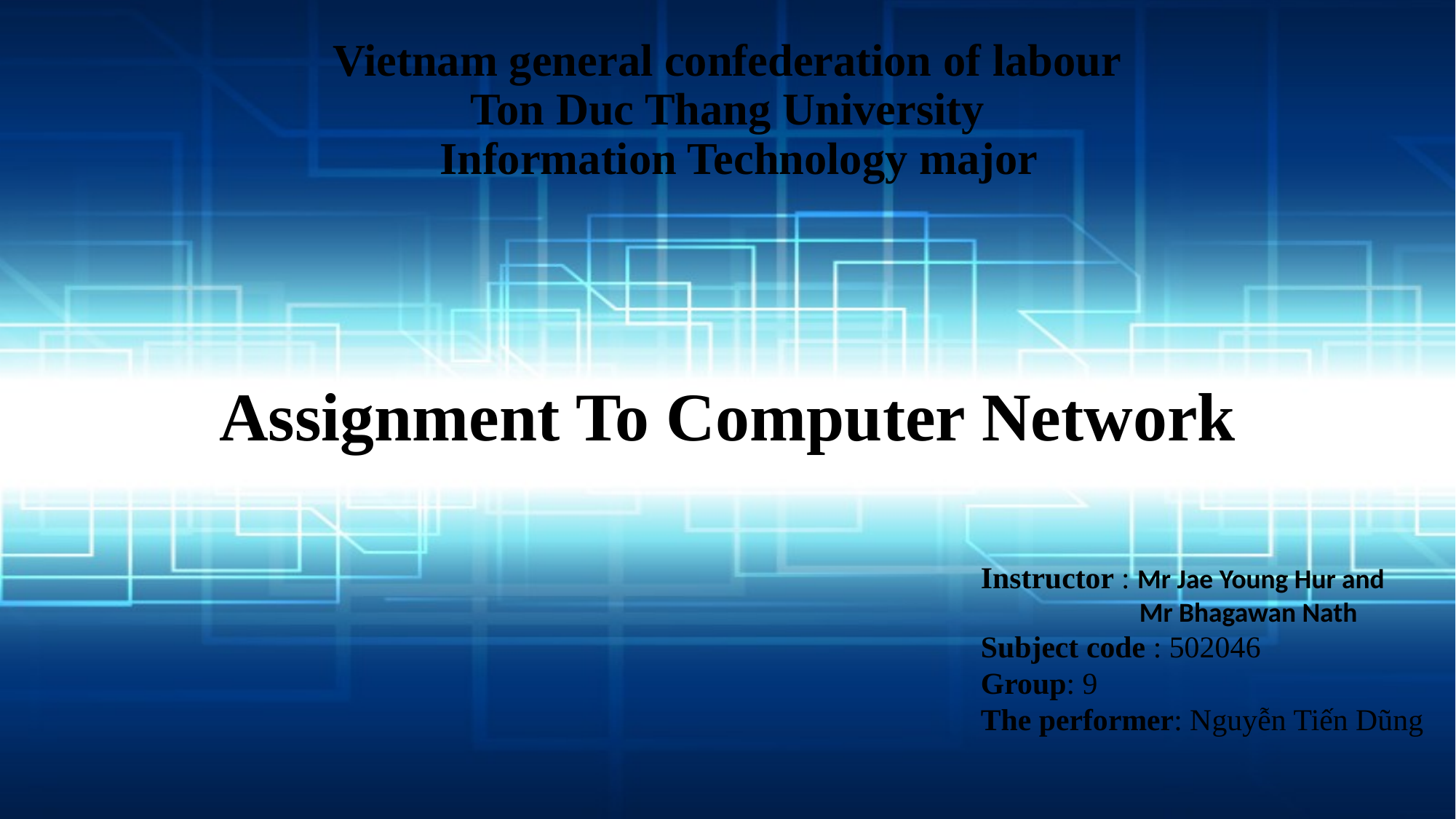

# Vietnam general confederation of labour Ton Duc Thang University Information Technology major
Assignment To Computer Network
Instructor : Mr Jae Young Hur and
 	        Mr Bhagawan Nath
Subject code : 502046
Group: 9
The performer: Nguyễn Tiến Dũng